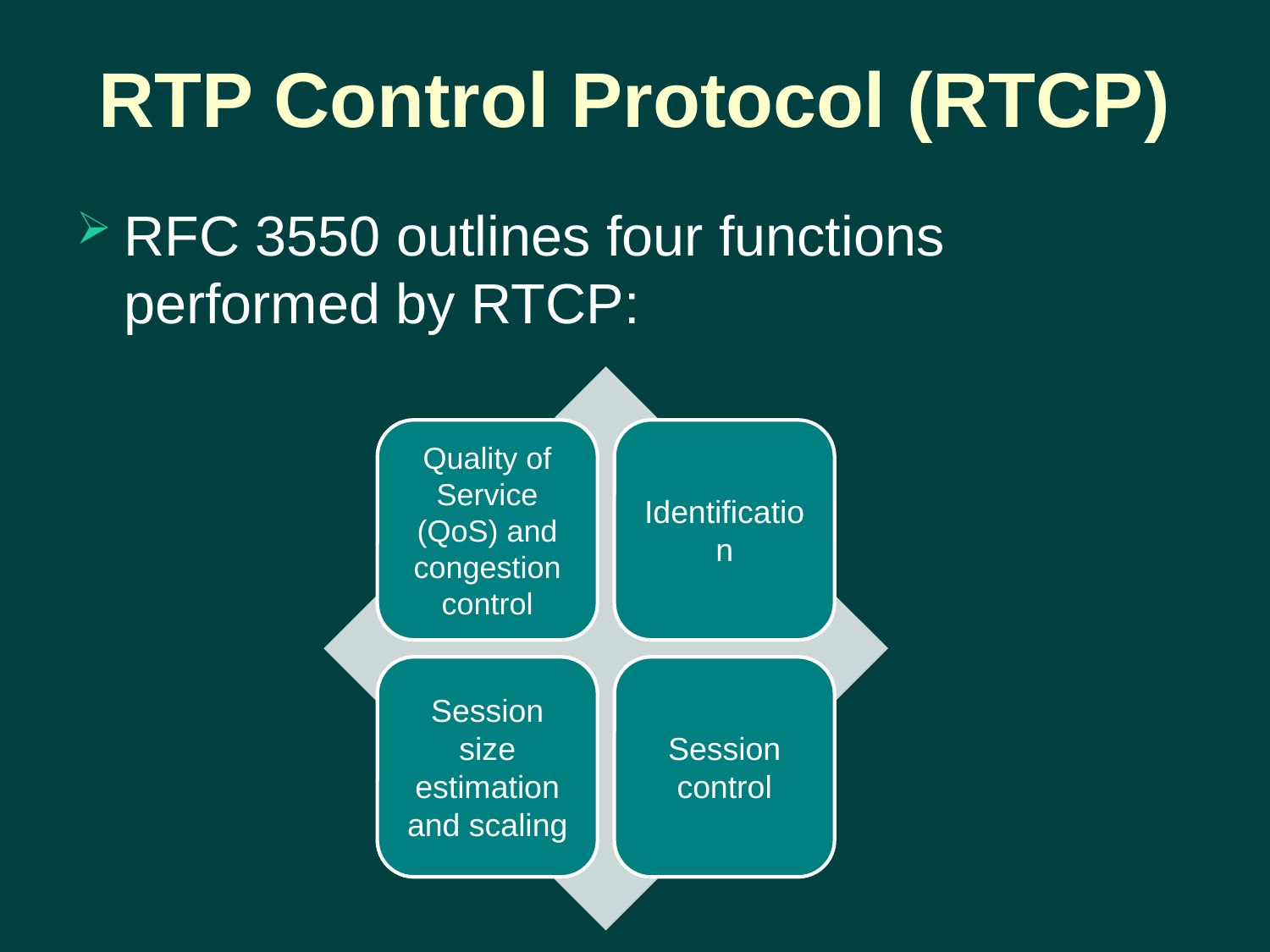

# RTP Control Protocol (RTCP)
RFC 3550 outlines four functions performed by RTCP:
Quality of Service (QoS) and congestion control
Identification
Session size estimation and scaling
Session control